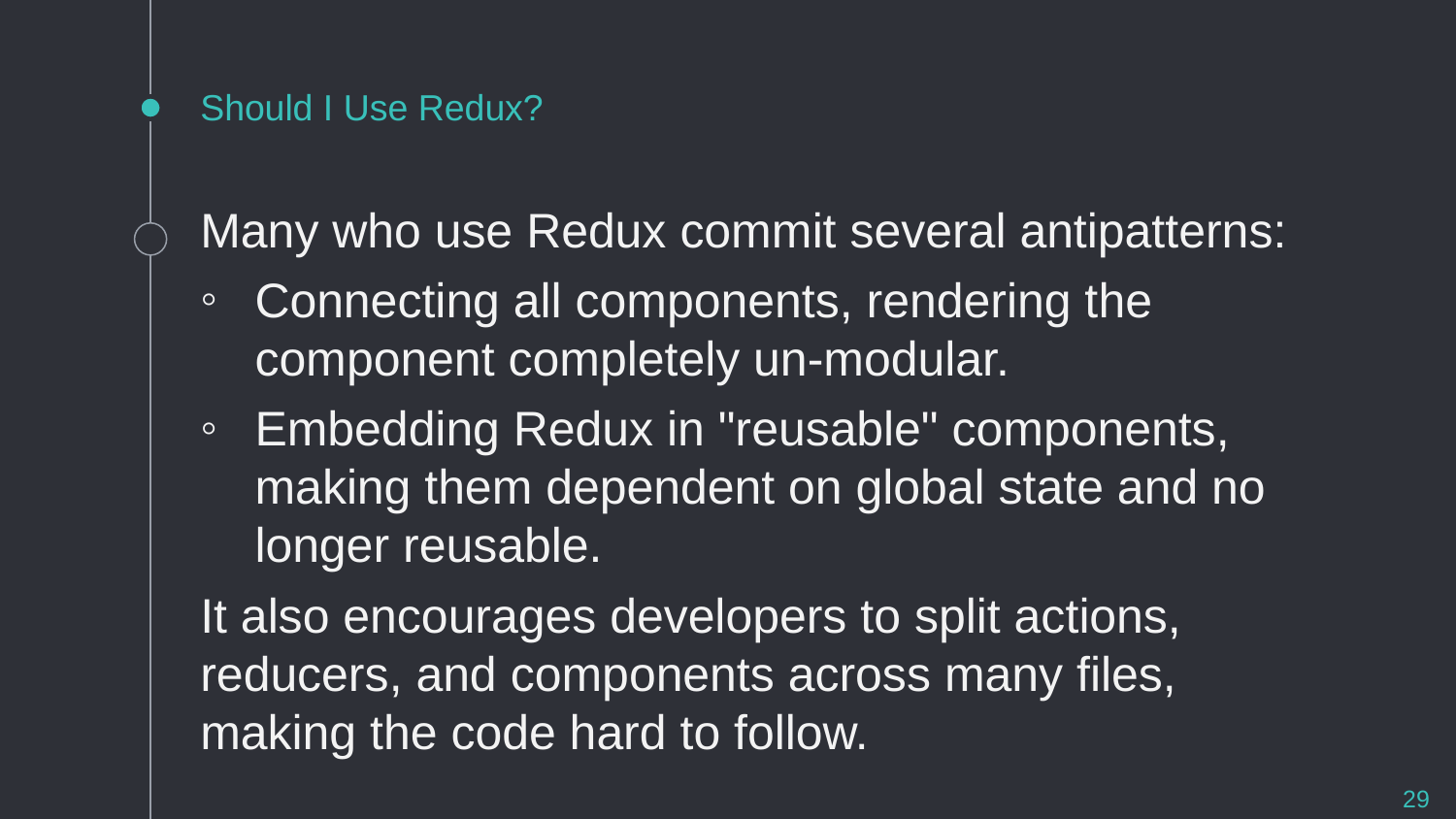

# Should I Use Redux?
Many who use Redux commit several antipatterns:
Connecting all components, rendering the component completely un-modular.
Embedding Redux in "reusable" components, making them dependent on global state and no longer reusable.
It also encourages developers to split actions, reducers, and components across many files, making the code hard to follow.
29